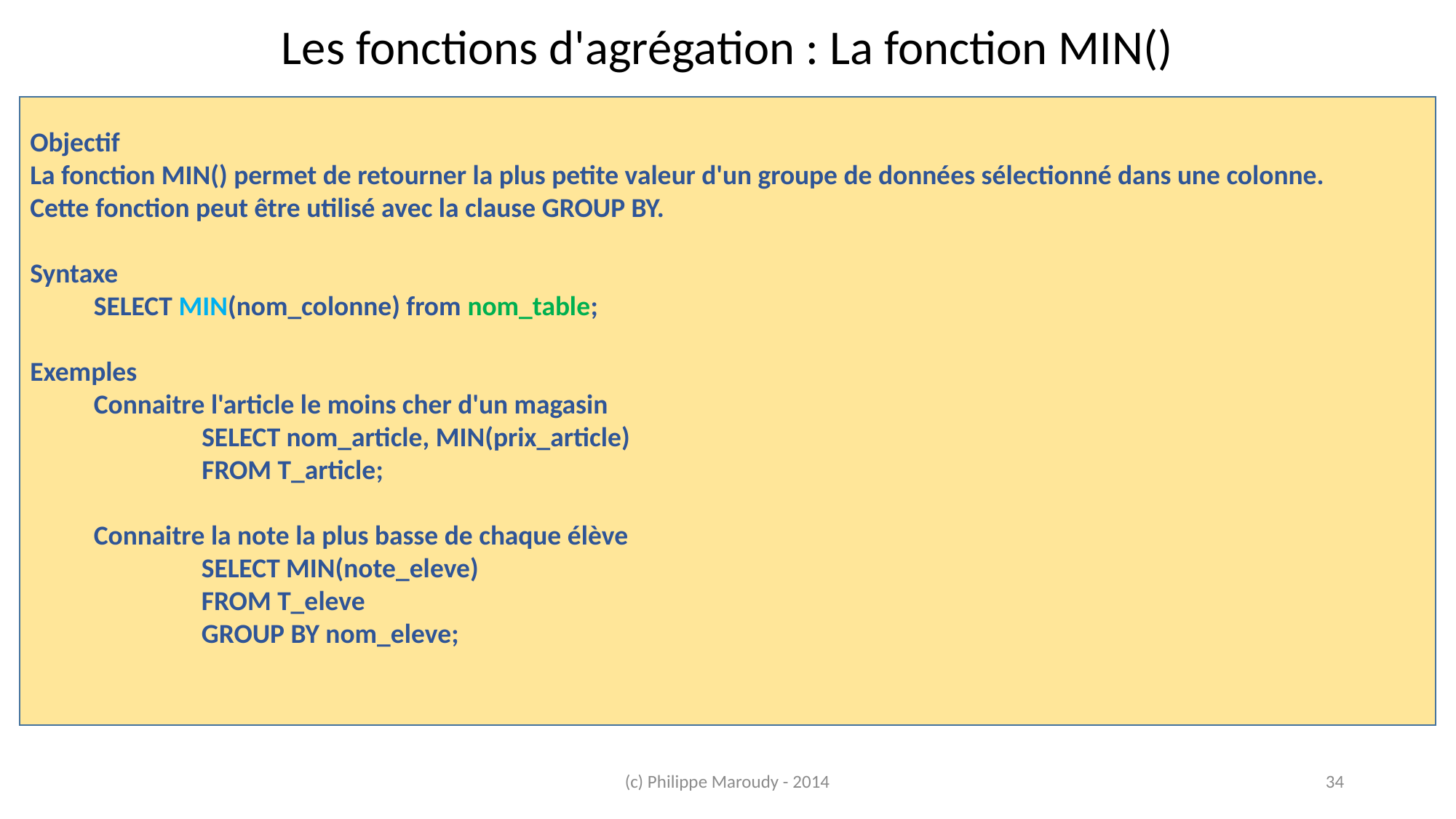

Les fonctions d'agrégation : La fonction MIN()

Objectif
La fonction MIN() permet de retourner la plus petite valeur d'un groupe de données sélectionné dans une colonne.
Cette fonction peut être utilisé avec la clause GROUP BY.

Syntaxe
SELECT MIN(nom_colonne) from nom_table;

Exemples
Connaitre l'article le moins cher d'un magasin
SELECT nom_article, MIN(prix_article)
FROM T_article;

Connaitre la note la plus basse de chaque élève
SELECT MIN(note_eleve)
FROM T_eleve
GROUP BY nom_eleve;

(c) Philippe Maroudy - 2014
34